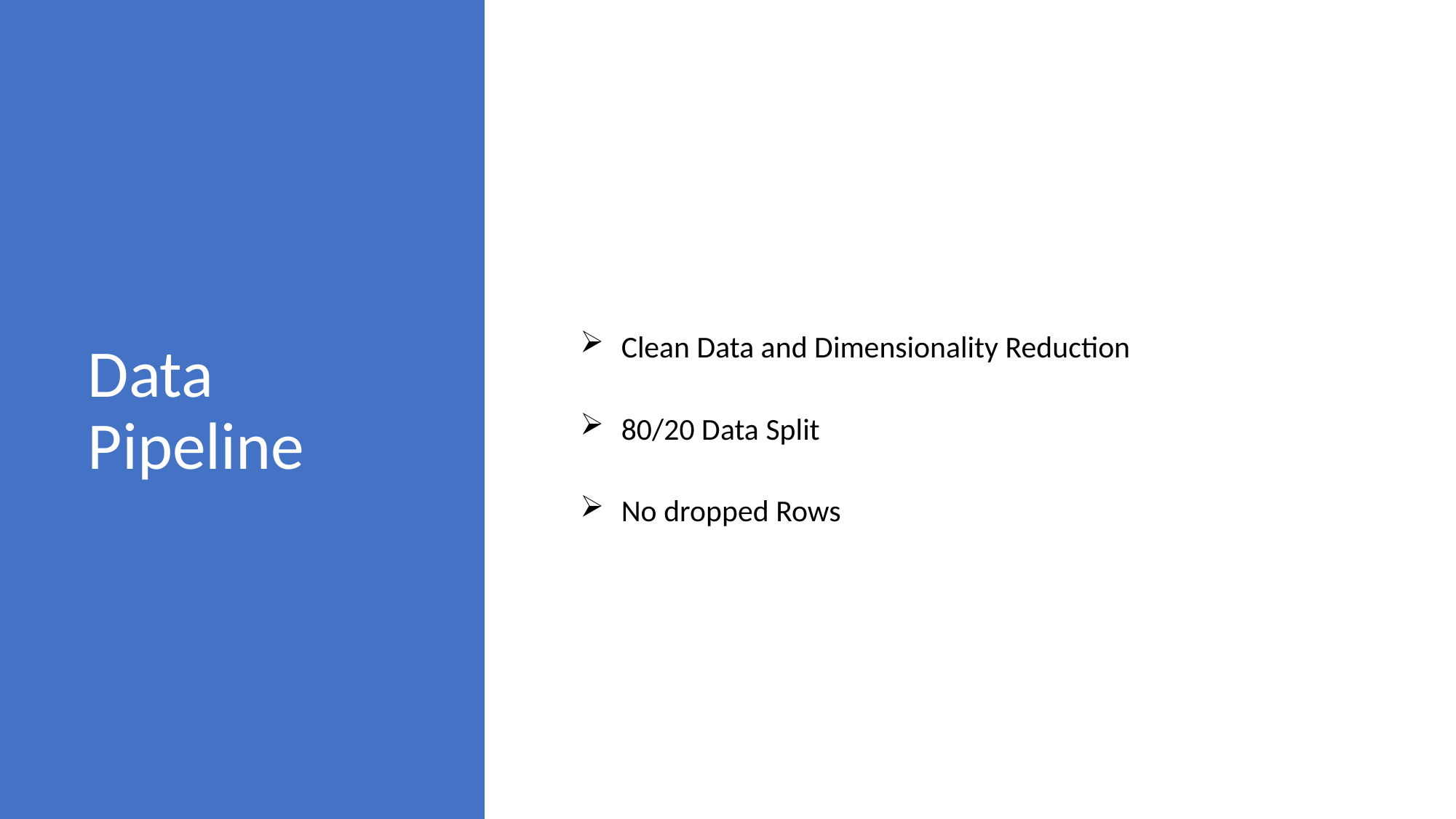

# Data Pipeline
Clean Data and Dimensionality Reduction
80/20 Data Split
No dropped Rows